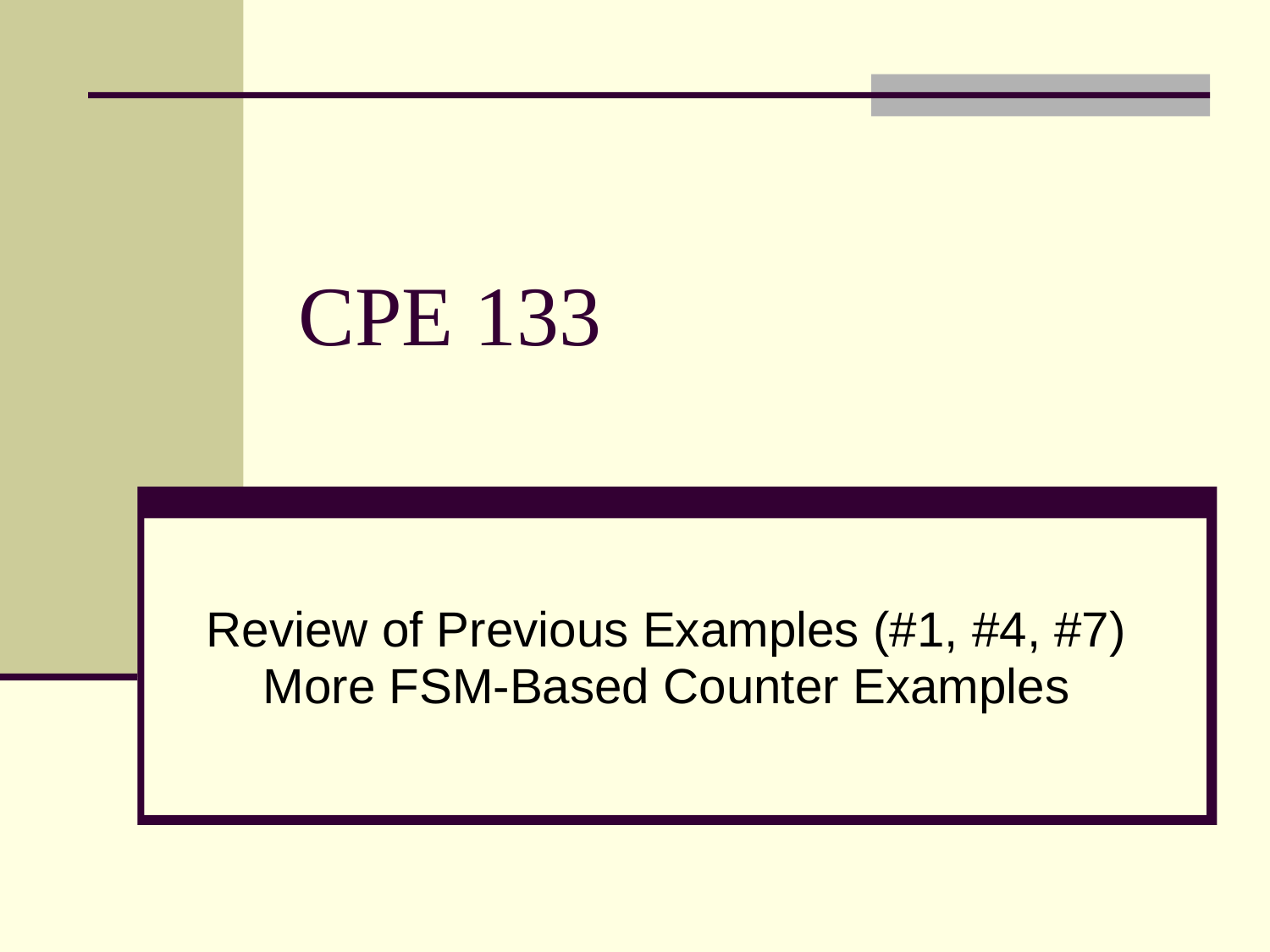

# CPE 133
Review of Previous Examples (#1, #4, #7)
More FSM-Based Counter Examples